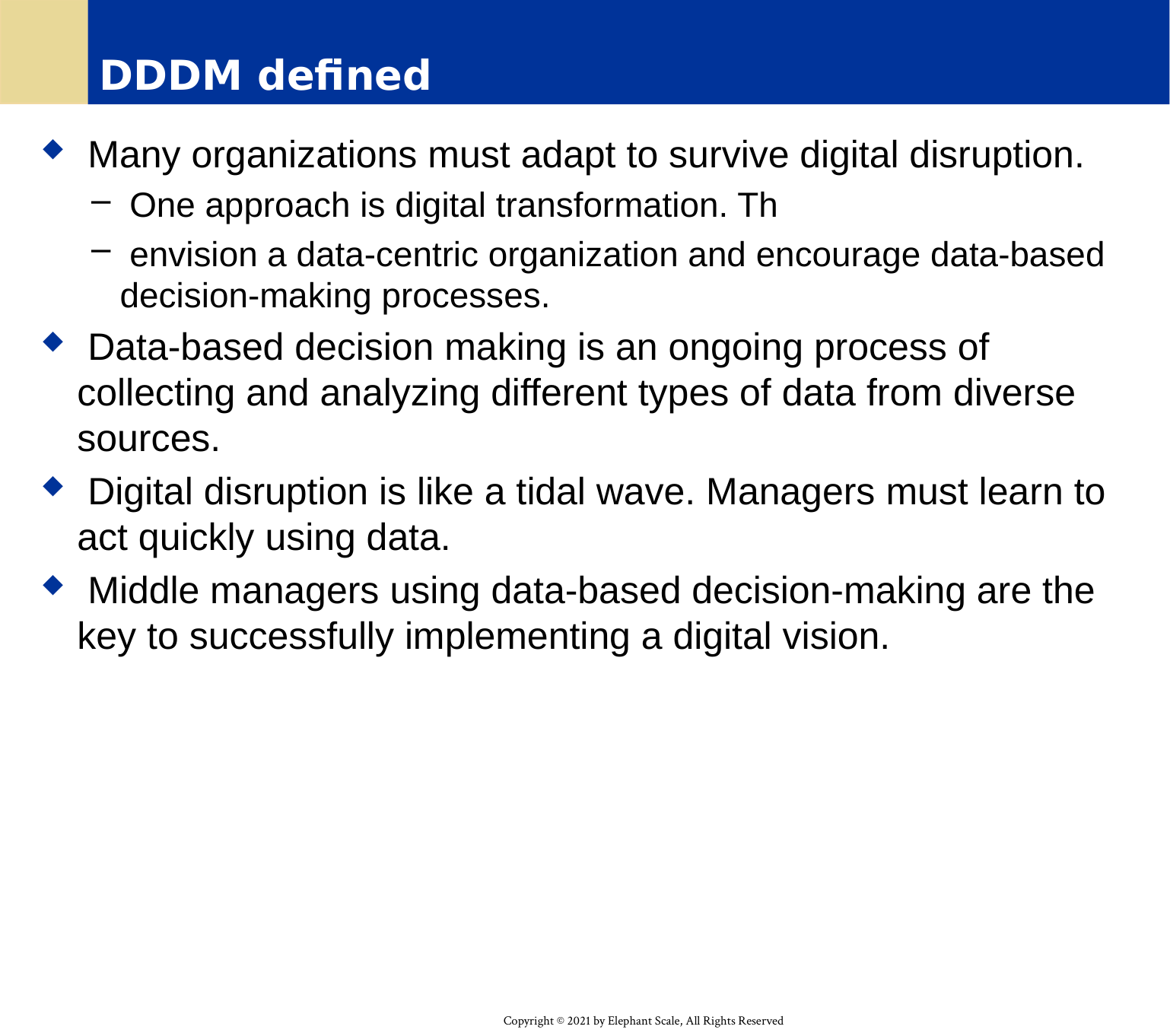

# DDDM defined
 Many organizations must adapt to survive digital disruption.
 One approach is digital transformation. Th
 envision a data-centric organization and encourage data-based decision-making processes.
 Data-based decision making is an ongoing process of collecting and analyzing different types of data from diverse sources.
 Digital disruption is like a tidal wave. Managers must learn to act quickly using data.
 Middle managers using data-based decision-making are the key to successfully implementing a digital vision.
Copyright © 2021 by Elephant Scale, All Rights Reserved